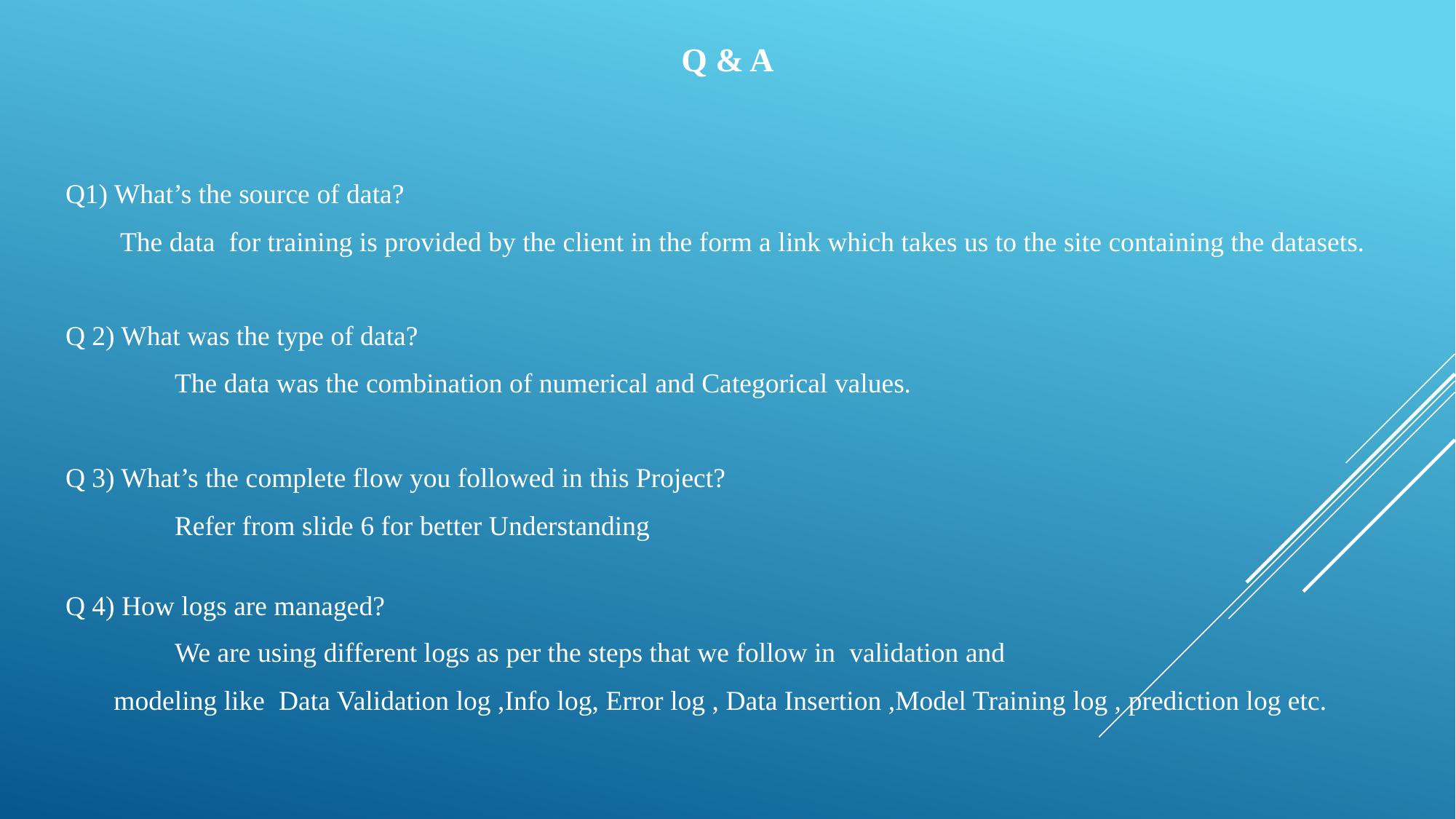

Q & A

Q1) What’s the source of data?
The data  for training is provided by the client in the form a link which takes us to the site containing the datasets.

Q 2) What was the type of data?
	The data was the combination of numerical and Categorical values.

Q 3) What’s the complete flow you followed in this Project?
	Refer from slide 6 for better Understanding

Q 4) How logs are managed?
	We are using different logs as per the steps that we follow in  validation and
       modeling like  Data Validation log ,Info log, Error log , Data Insertion ,Model Training log , prediction log etc.